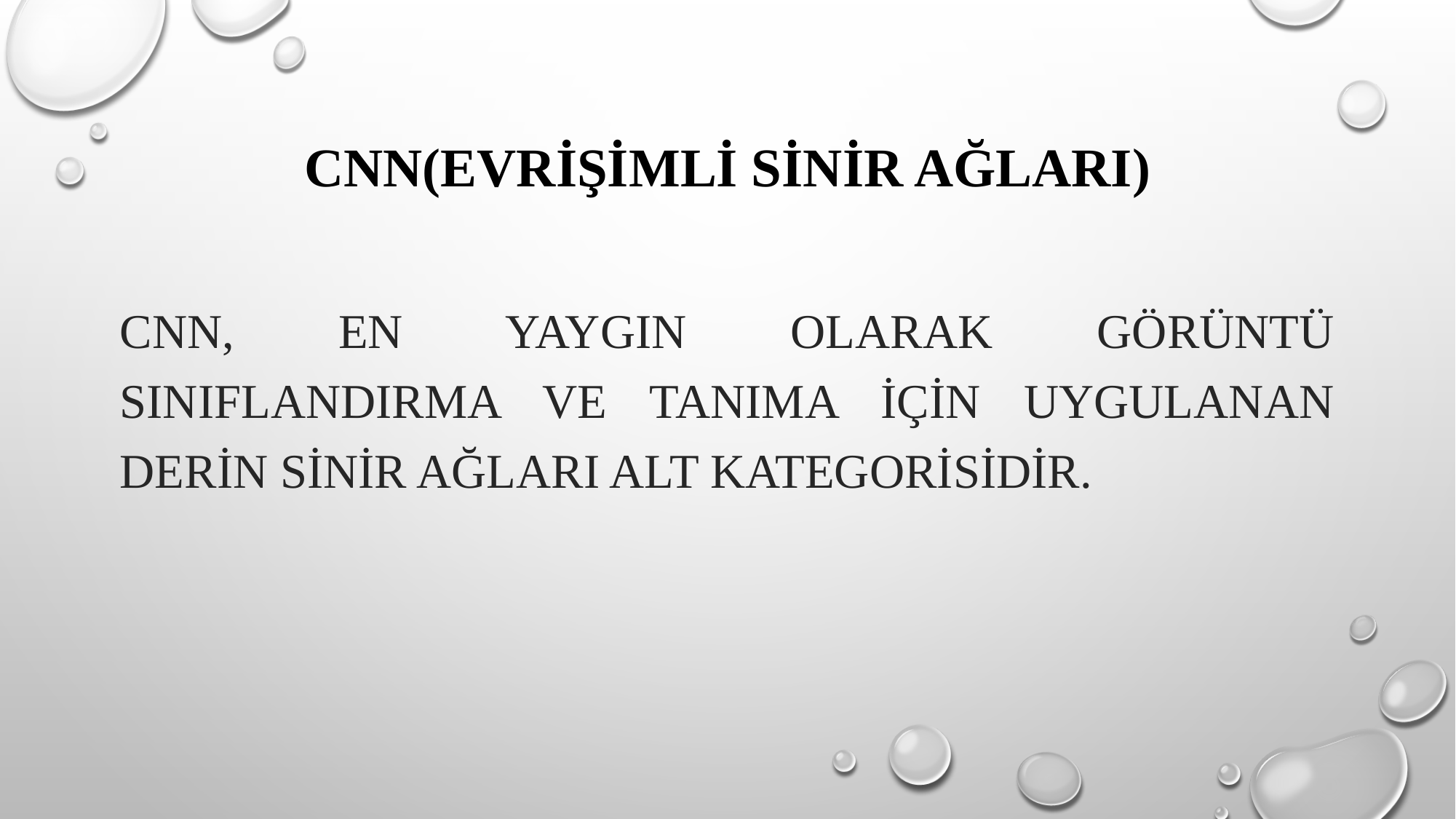

# CNN(Evrişimli sinir Ağları)
CNN, en yaygın olarak görüntü sınıflandırma ve tanıma için uygulanan derin sinir ağları alt kategorisidir.